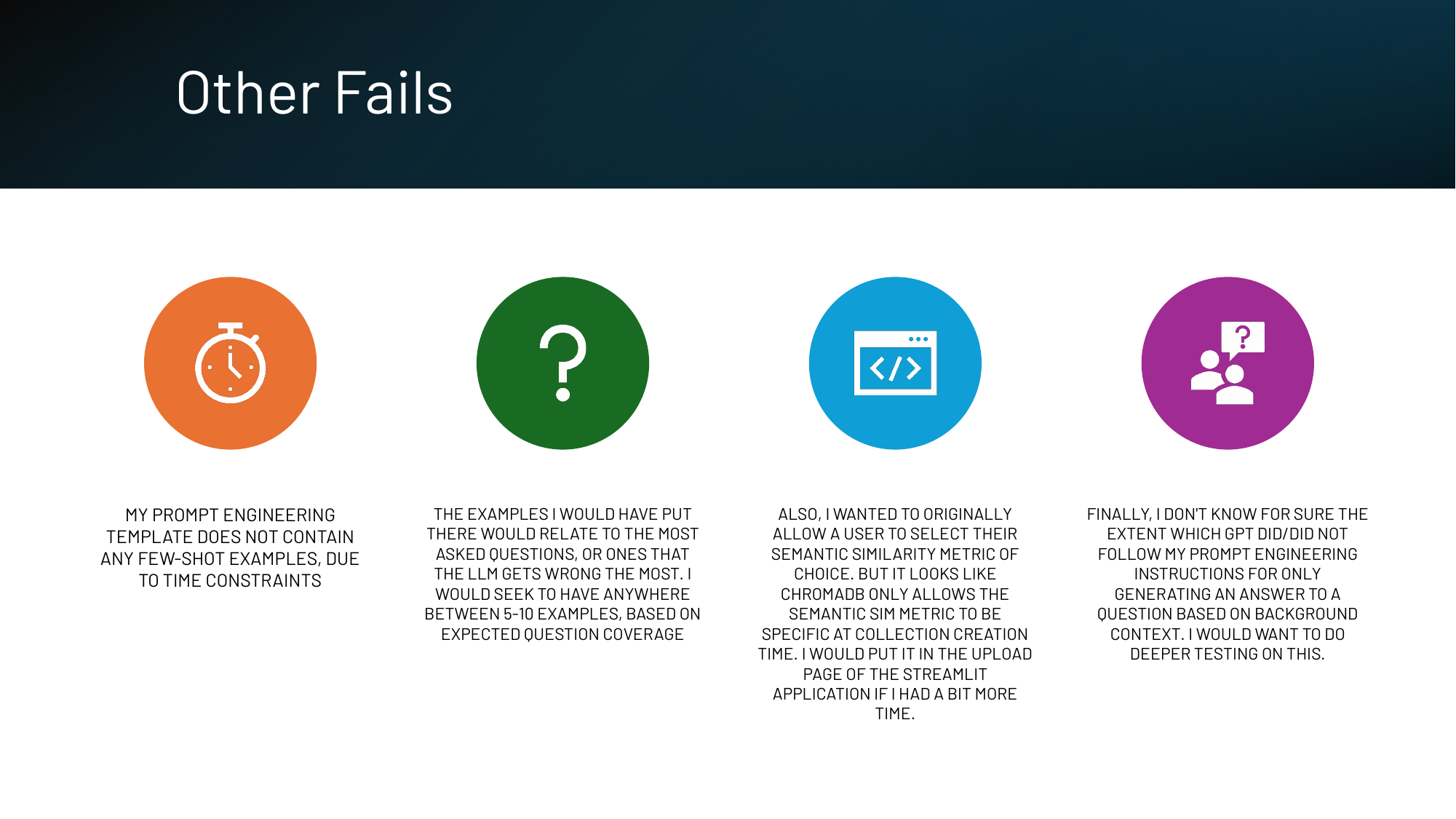

# Other Fails
My prompt engineering template does not contain any few-shot examples, due to time constraints
The examples I would have put there would relate to the most asked questions, or ones that the LLM gets wrong the most. I would seek to have anywhere between 5-10 examples, based on expected question coverage
Also, I wanted to originally allow a user to select their semantic similarity metric of choice. But it looks like ChromaDB only allows the semantic sim metric to be specific at collection creation time. I would put it in the upload page of the Streamlit application if I had a bit more time.
Finally, I don't know for sure the extent which GPT did/DID not follow my prompt engineering instructions for only generating an answer to a question based on background context. I would want to do deeper testing on this.